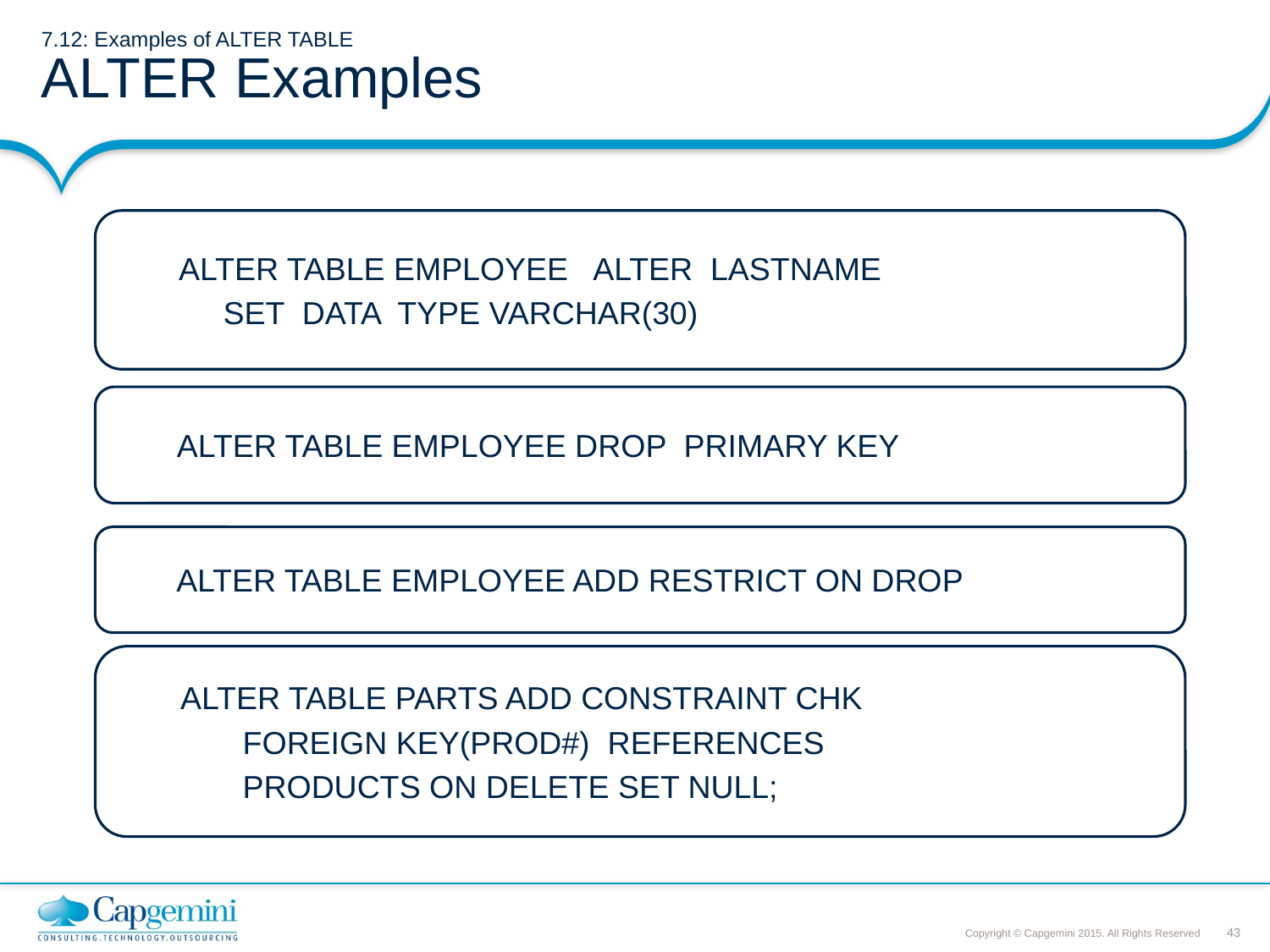

# 7.12: Examples of ALTER TABLE ALTER Examples

ALTER TABLE EMPLOYEE   ALTER  LASTNAME
     SET  DATA  TYPE VARCHAR(30)
ALTER TABLE EMPLOYEE DROP  PRIMARY KEY
ALTER TABLE EMPLOYEE ADD RESTRICT ON DROP
ALTER TABLE PARTS ADD CONSTRAINT CHK
       FOREIGN KEY(PROD#)  REFERENCES
       PRODUCTS ON DELETE SET NULL;